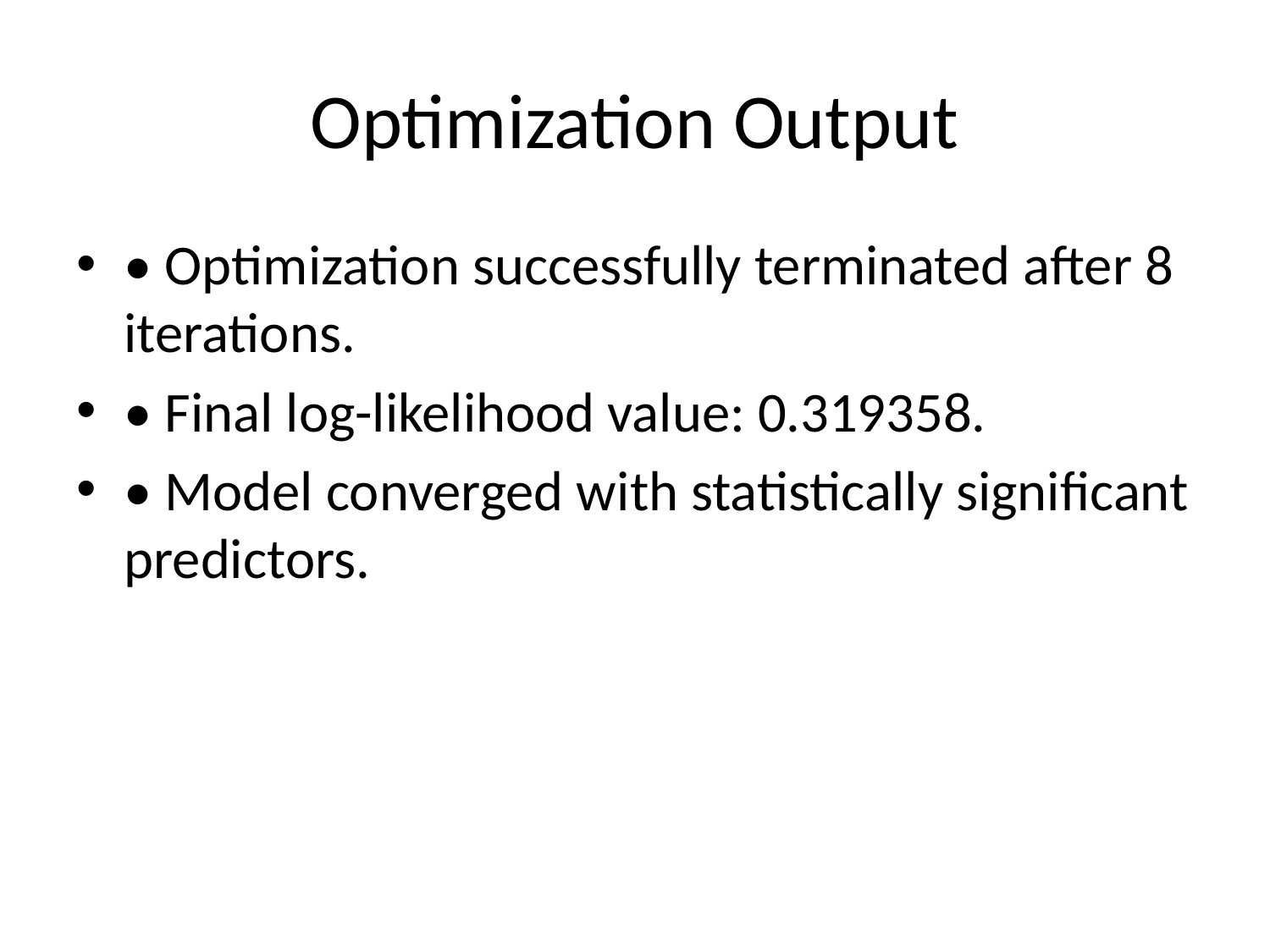

# Optimization Output
• Optimization successfully terminated after 8 iterations.
• Final log-likelihood value: 0.319358.
• Model converged with statistically significant predictors.